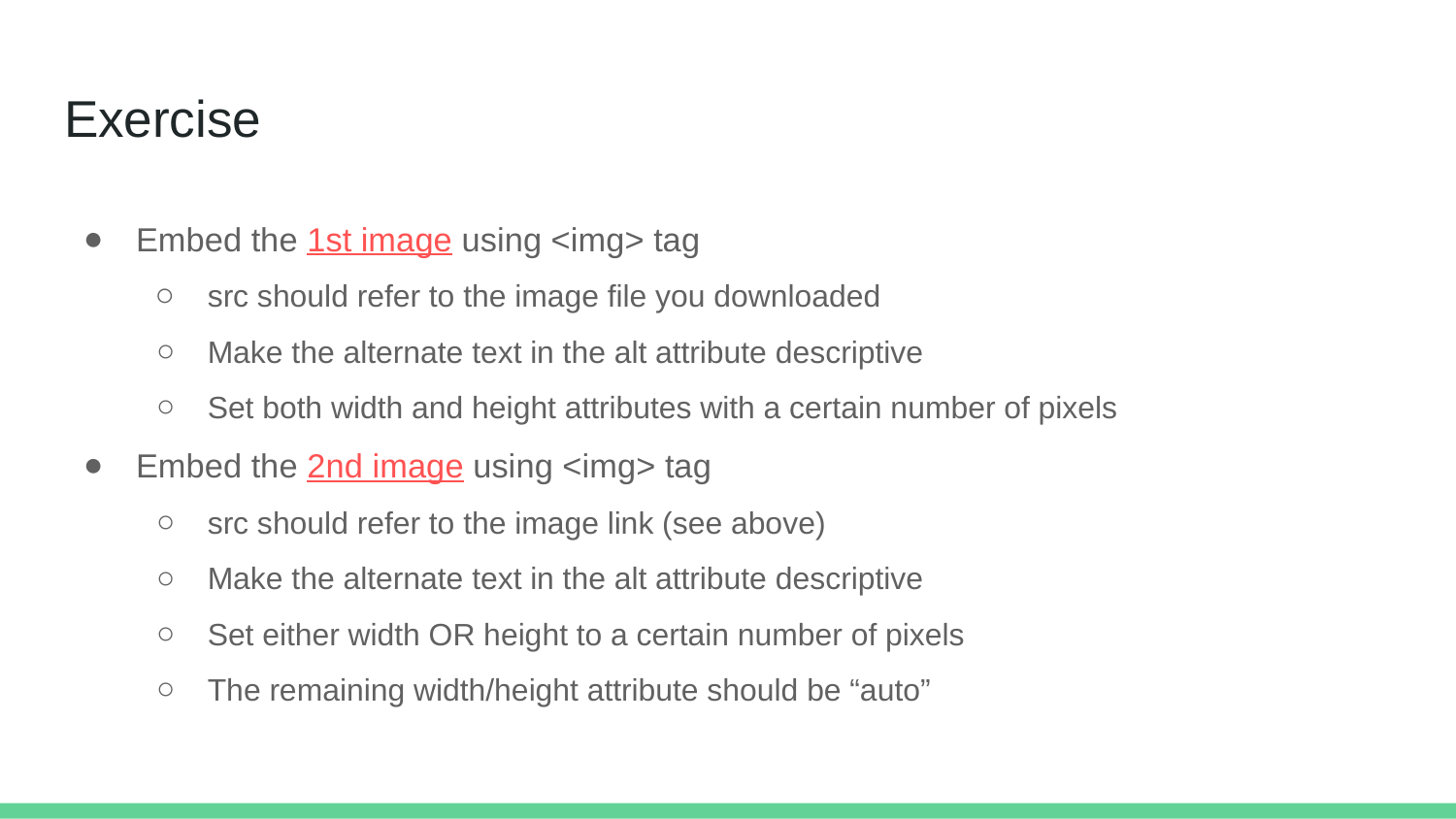

# Exercise
Embed the 1st image using <img> tag
src should refer to the image file you downloaded
Make the alternate text in the alt attribute descriptive
Set both width and height attributes with a certain number of pixels
Embed the 2nd image using <img> tag
src should refer to the image link (see above)
Make the alternate text in the alt attribute descriptive
Set either width OR height to a certain number of pixels
The remaining width/height attribute should be “auto”